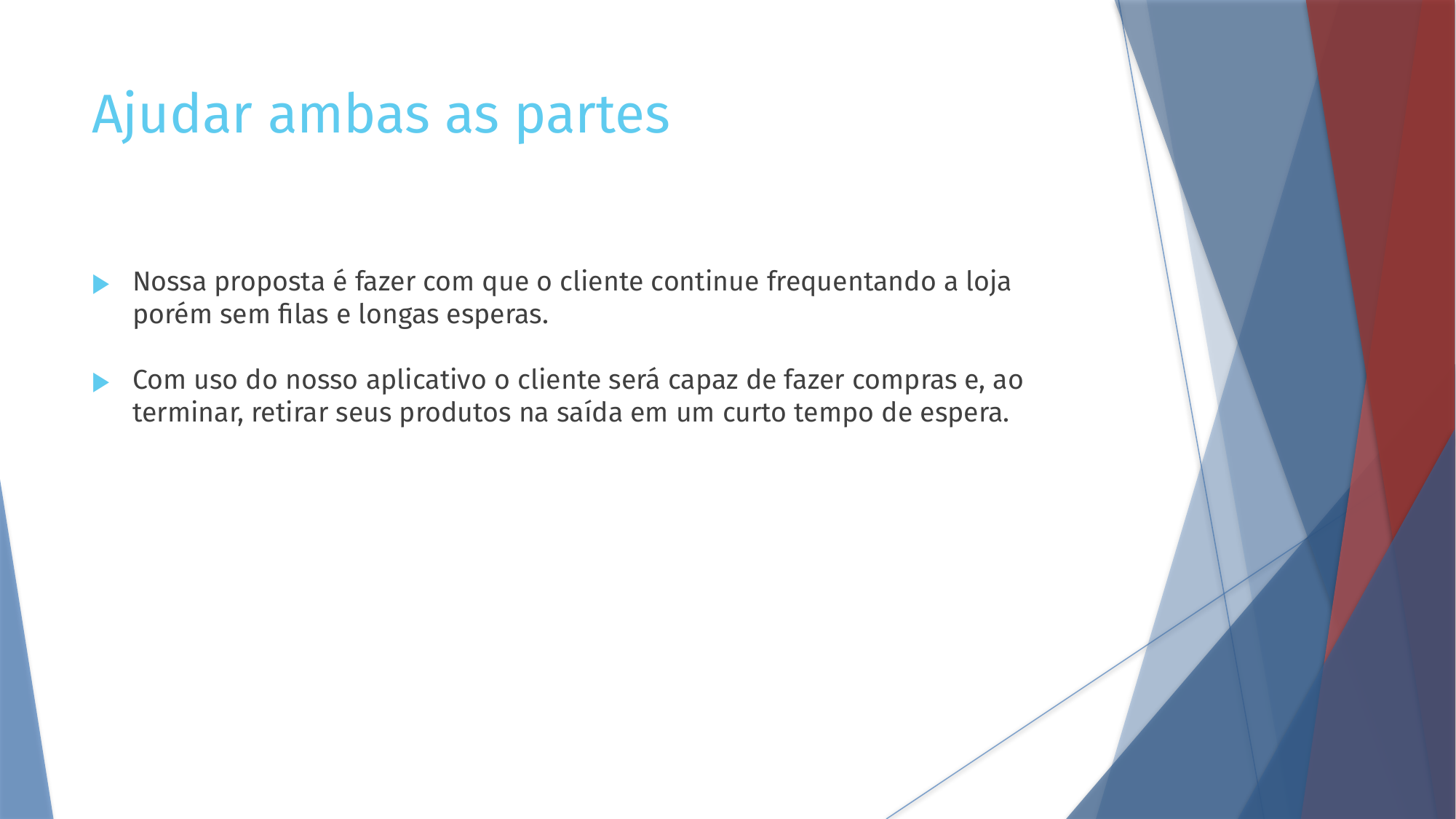

Ajudar ambas as partes
Nossa proposta é fazer com que o cliente continue frequentando a loja porém sem filas e longas esperas.

Com uso do nosso aplicativo o cliente será capaz de fazer compras e, ao terminar, retirar seus produtos na saída em um curto tempo de espera.